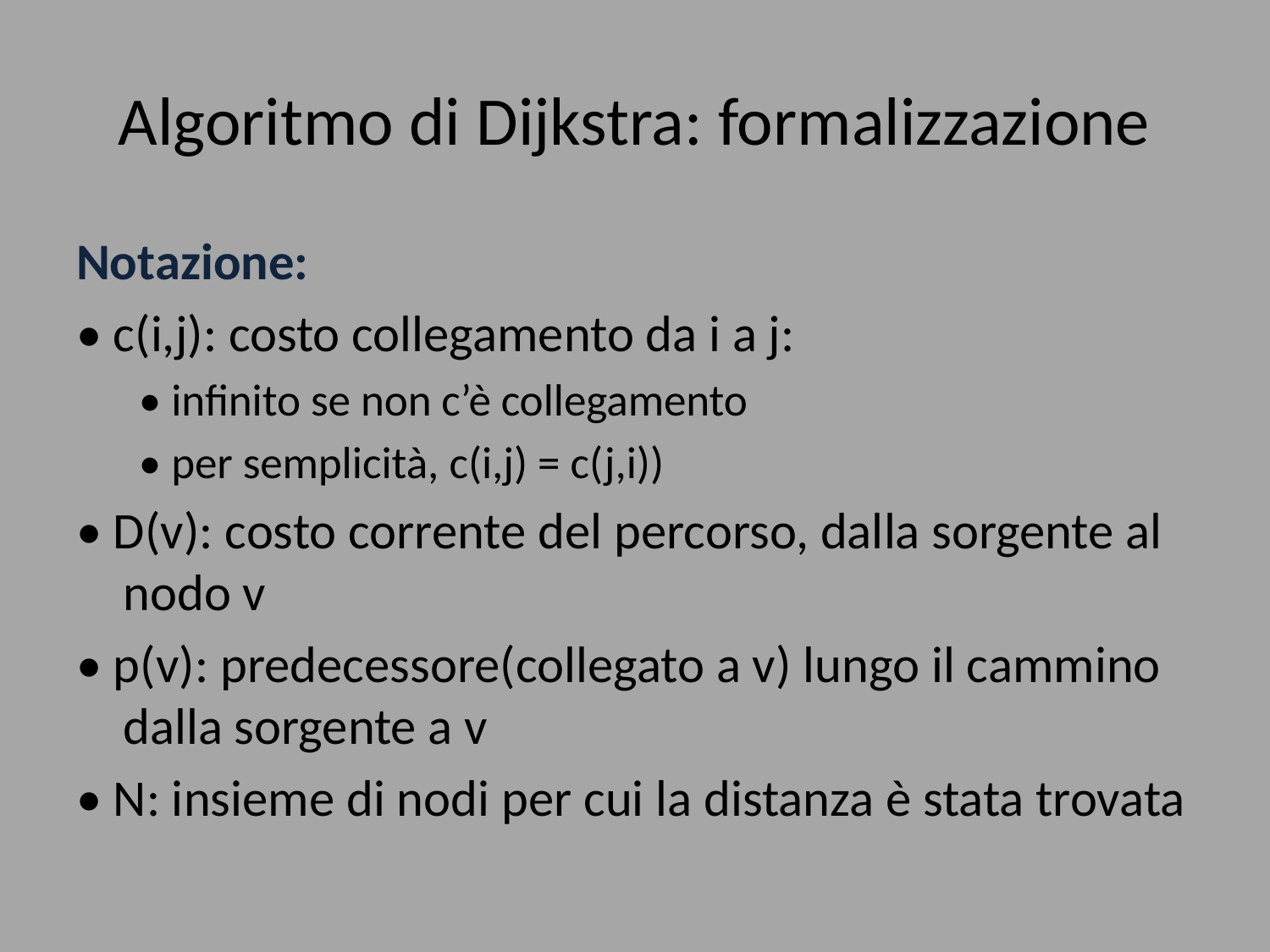

# Algoritmo di Dijkstra: formalizzazione
Notazione:
• c(i,j): costo collegamento da i a j:
• infinito se non c’è collegamento
• per semplicità, c(i,j) = c(j,i))
• D(v): costo corrente del percorso, dalla sorgente al nodo v
• p(v): predecessore(collegato a v) lungo il cammino dalla sorgente a v
• N: insieme di nodi per cui la distanza è stata trovata